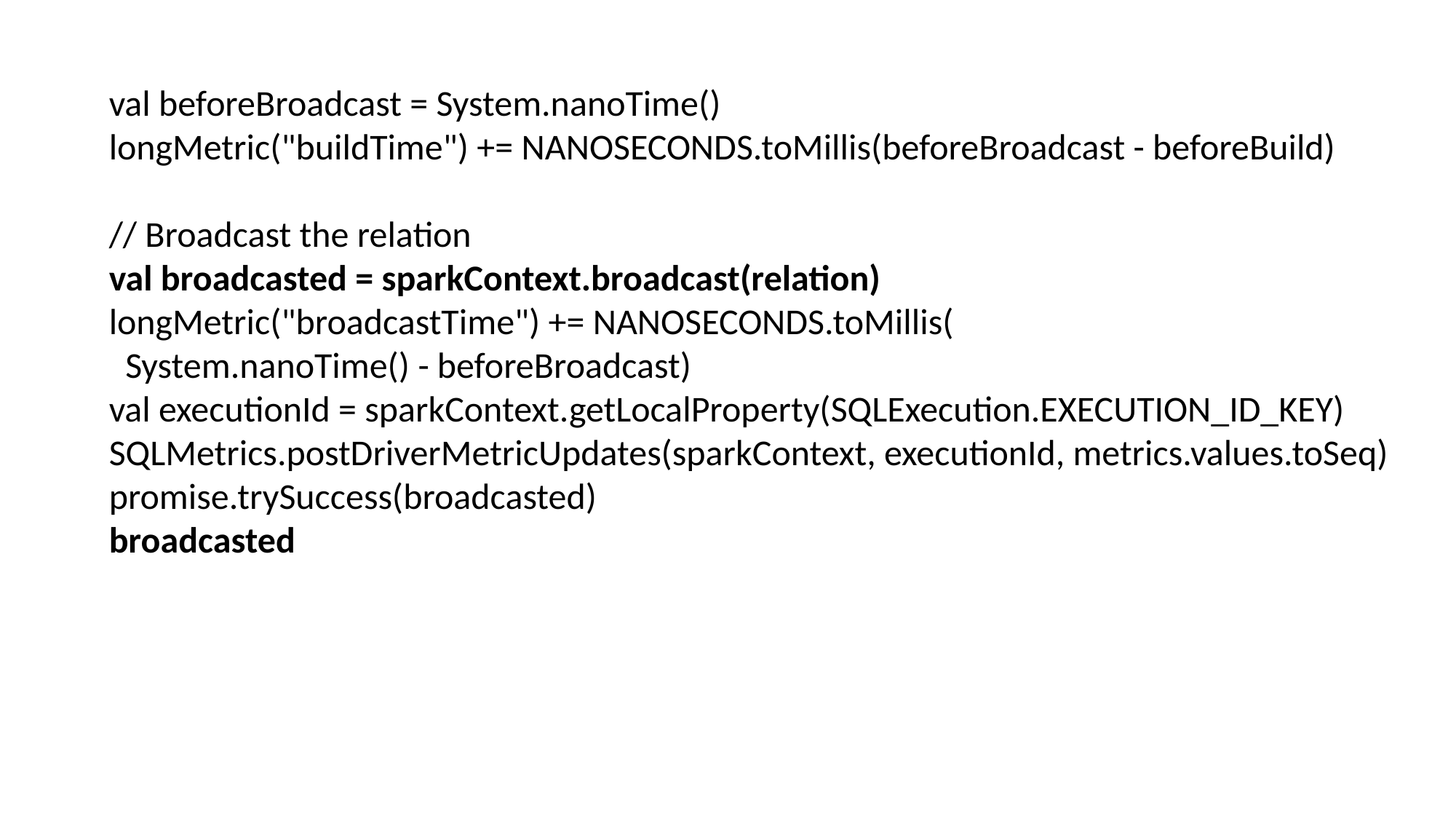

val beforeBroadcast = System.nanoTime()
            longMetric("buildTime") += NANOSECONDS.toMillis(beforeBroadcast - beforeBuild)

            // Broadcast the relation
            val broadcasted = sparkContext.broadcast(relation)
            longMetric("broadcastTime") += NANOSECONDS.toMillis(
              System.nanoTime() - beforeBroadcast)
            val executionId = sparkContext.getLocalProperty(SQLExecution.EXECUTION_ID_KEY)
            SQLMetrics.postDriverMetricUpdates(sparkContext, executionId, metrics.values.toSeq)
            promise.trySuccess(broadcasted)
            broadcasted